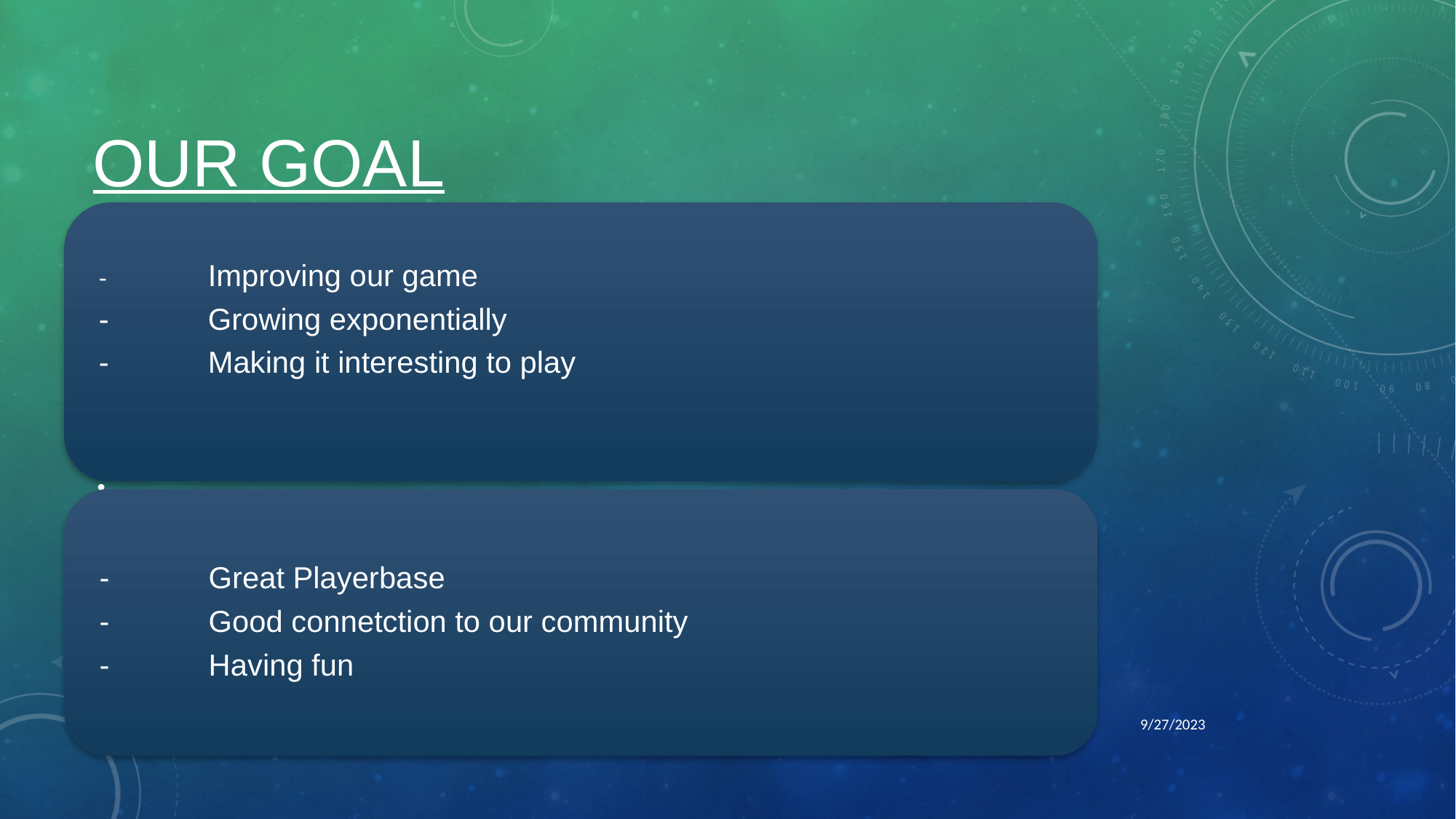

# Our Goal
-	Improving our game
-	Growing exponentially
-	Making it interesting to play

- 	Great Playerbase
-	Good connetction to our community
-	Having fun

Findik,Jakub,Vojtěch,Leonard,Manuel
9/27/2023